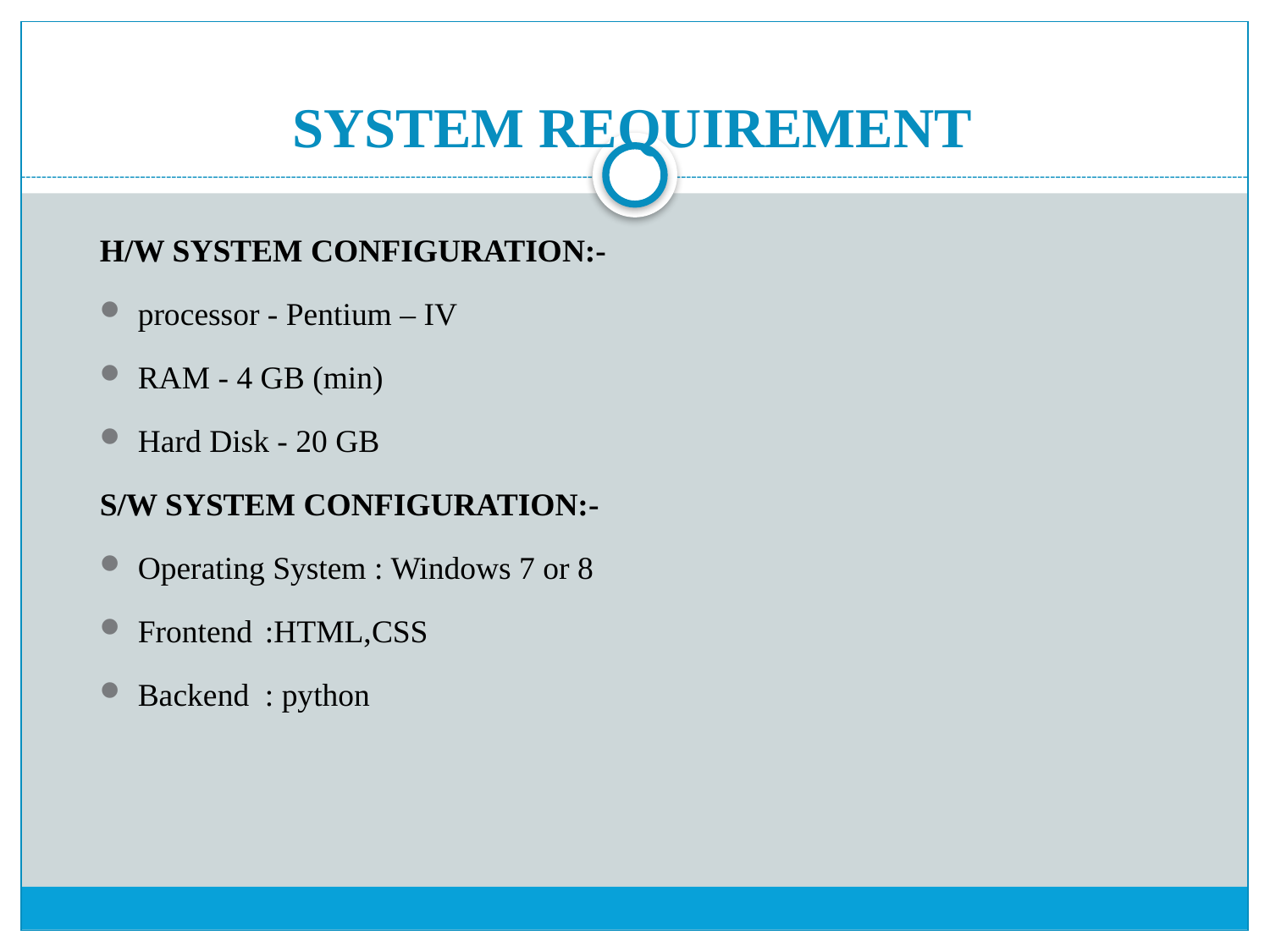

# SYSTEM REQUIREMENT
H/W SYSTEM CONFIGURATION:-
processor - Pentium – IV
RAM - 4 GB (min)
Hard Disk - 20 GB
S/W SYSTEM CONFIGURATION:-
Operating System : Windows 7 or 8
Frontend 	:HTML,CSS
Backend	: python